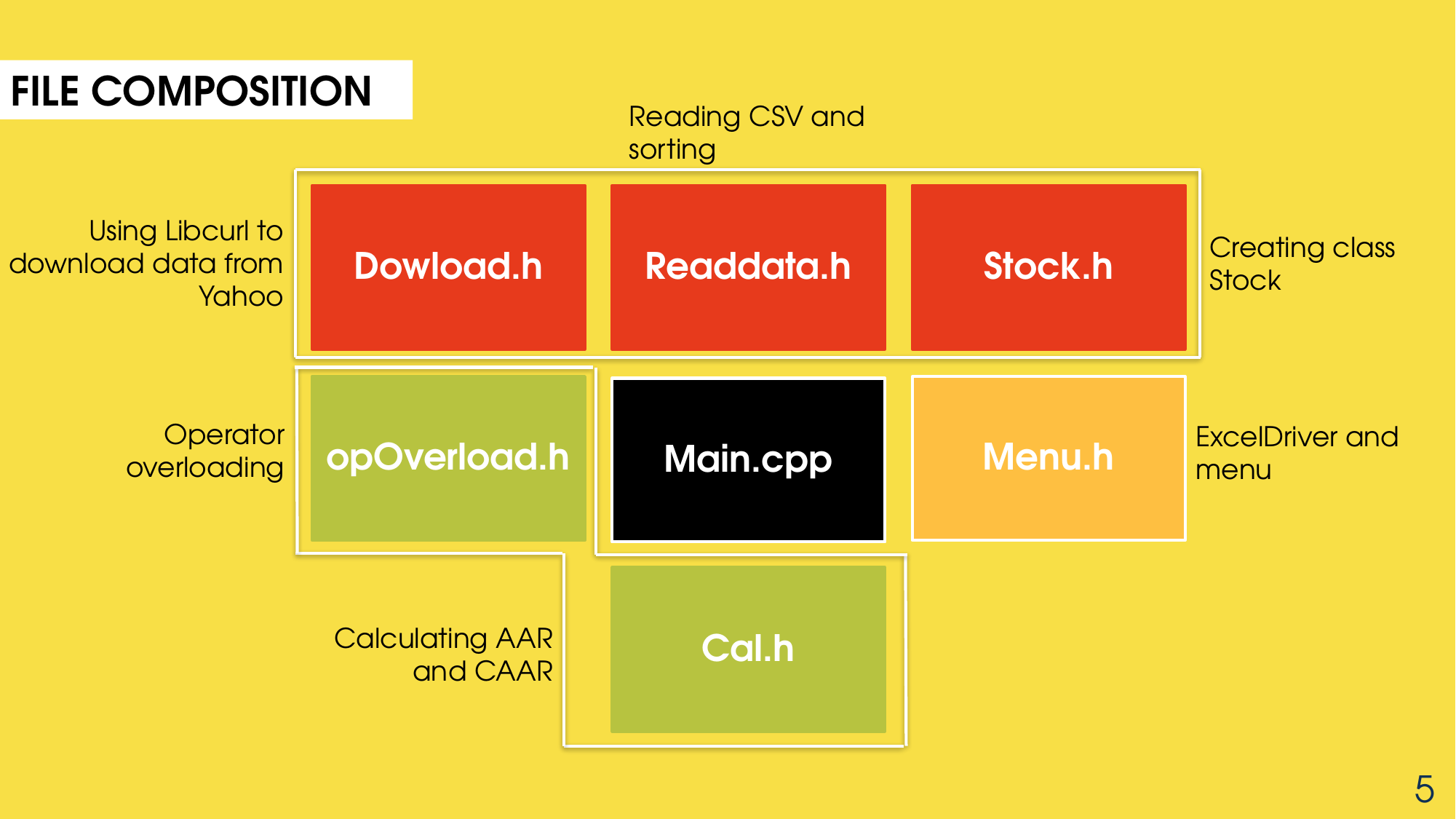

FILE COMPOSITION
Reading CSV and sorting
Dowload.h
Readdata.h
Stock.h
opOverload.h
Main.cpp
Menu.h
Cal.h
Using Libcurl to download data from  Yahoo
Creating class Stock
Operator overloading
ExcelDriver and menu
Calculating AAR and CAAR
5